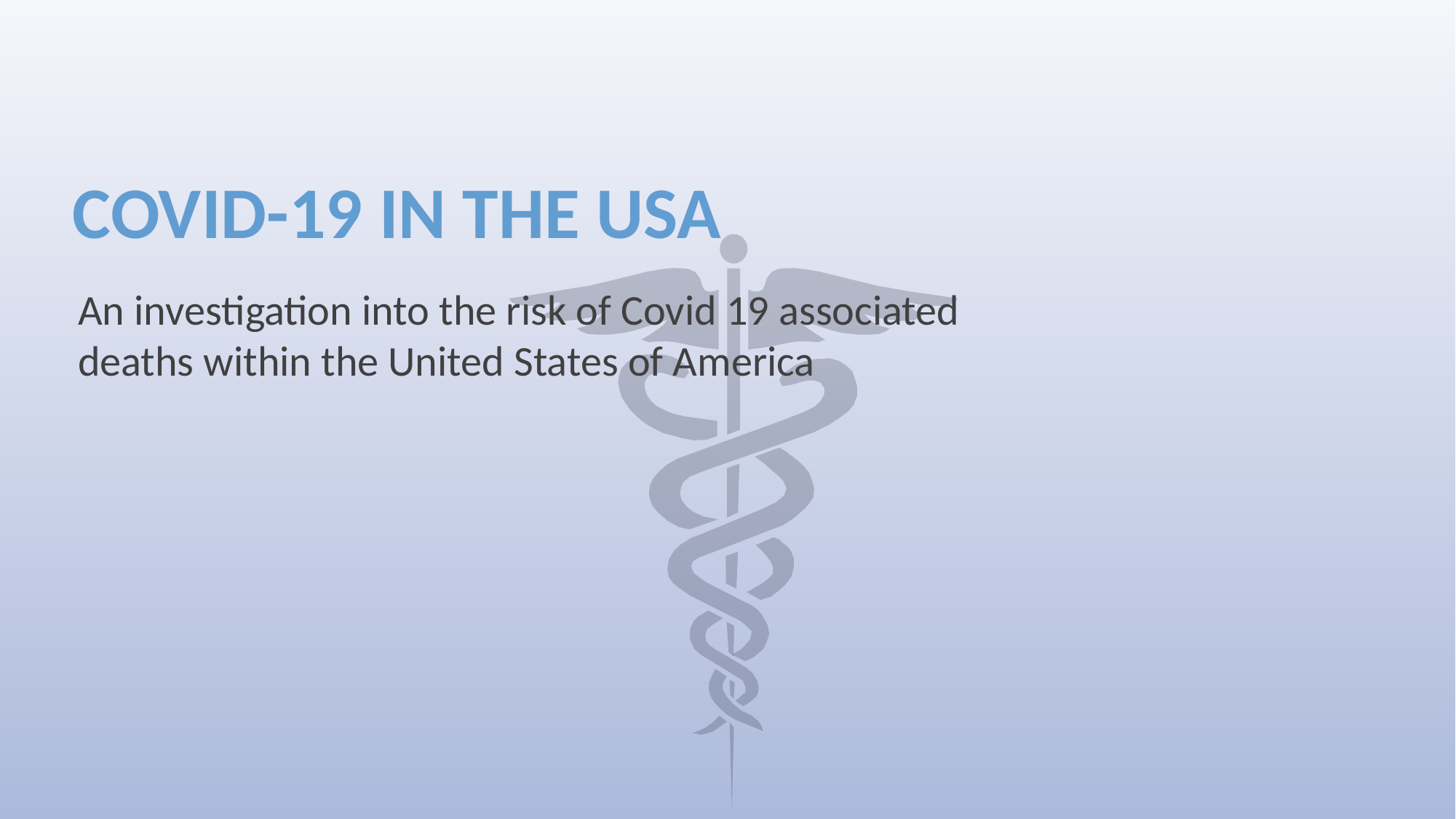

# COVID-19 in the USA
An investigation into the risk of Covid 19 associated deaths within the United States of America